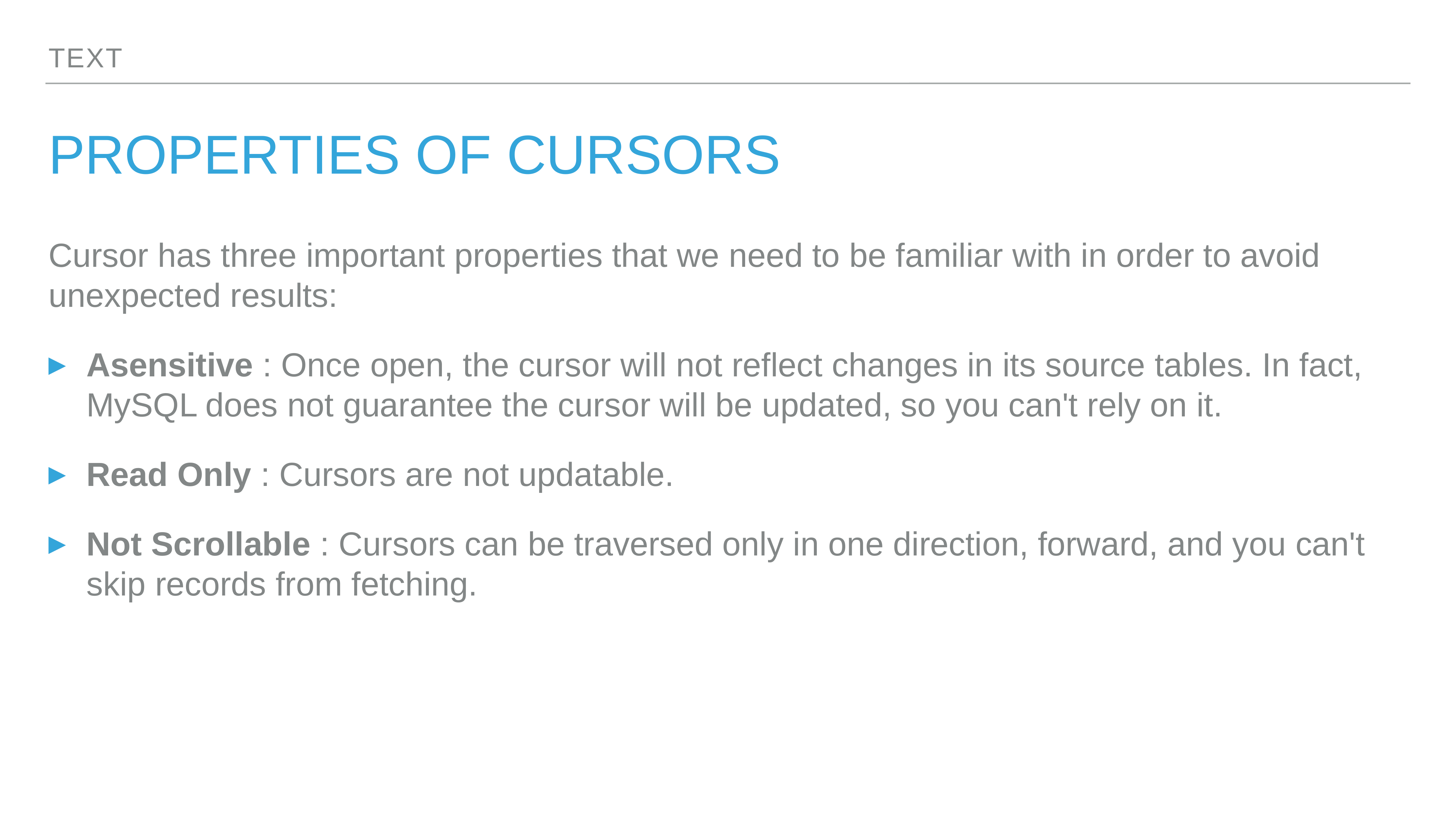

Text
# properties of cursors
Cursor has three important properties that we need to be familiar with in order to avoid unexpected results:
Asensitive : Once open, the cursor will not reflect changes in its source tables. In fact, MySQL does not guarantee the cursor will be updated, so you can't rely on it.
Read Only : Cursors are not updatable.
Not Scrollable : Cursors can be traversed only in one direction, forward, and you can't skip records from fetching.